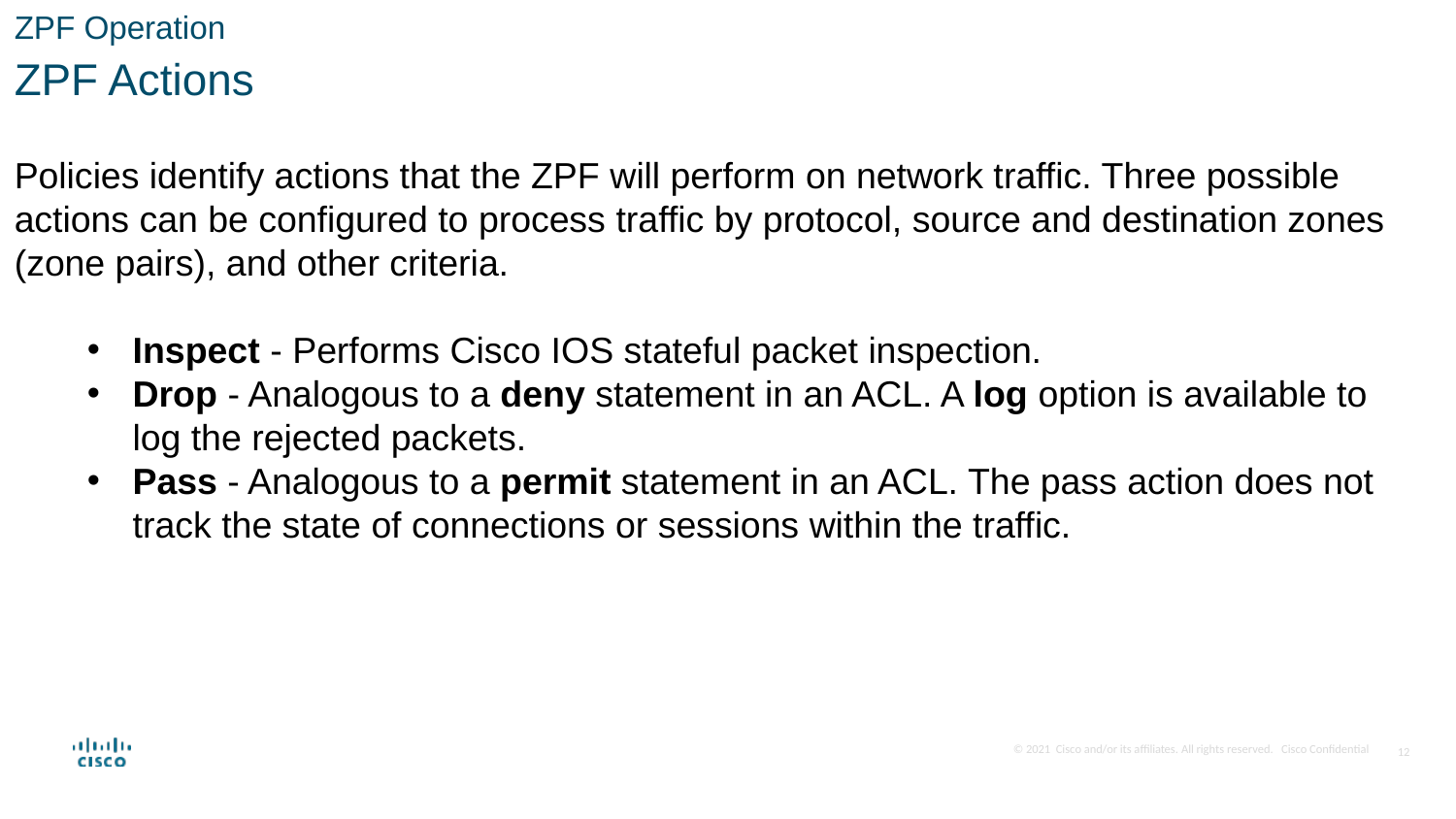

ZPF Operation
ZPF Actions
Policies identify actions that the ZPF will perform on network traffic. Three possible actions can be configured to process traffic by protocol, source and destination zones (zone pairs), and other criteria.

Inspect - Performs Cisco IOS stateful packet inspection.
Drop - Analogous to a deny statement in an ACL. A log option is available to log the rejected packets.
Pass - Analogous to a permit statement in an ACL. The pass action does not track the state of connections or sessions within the traffic.
12